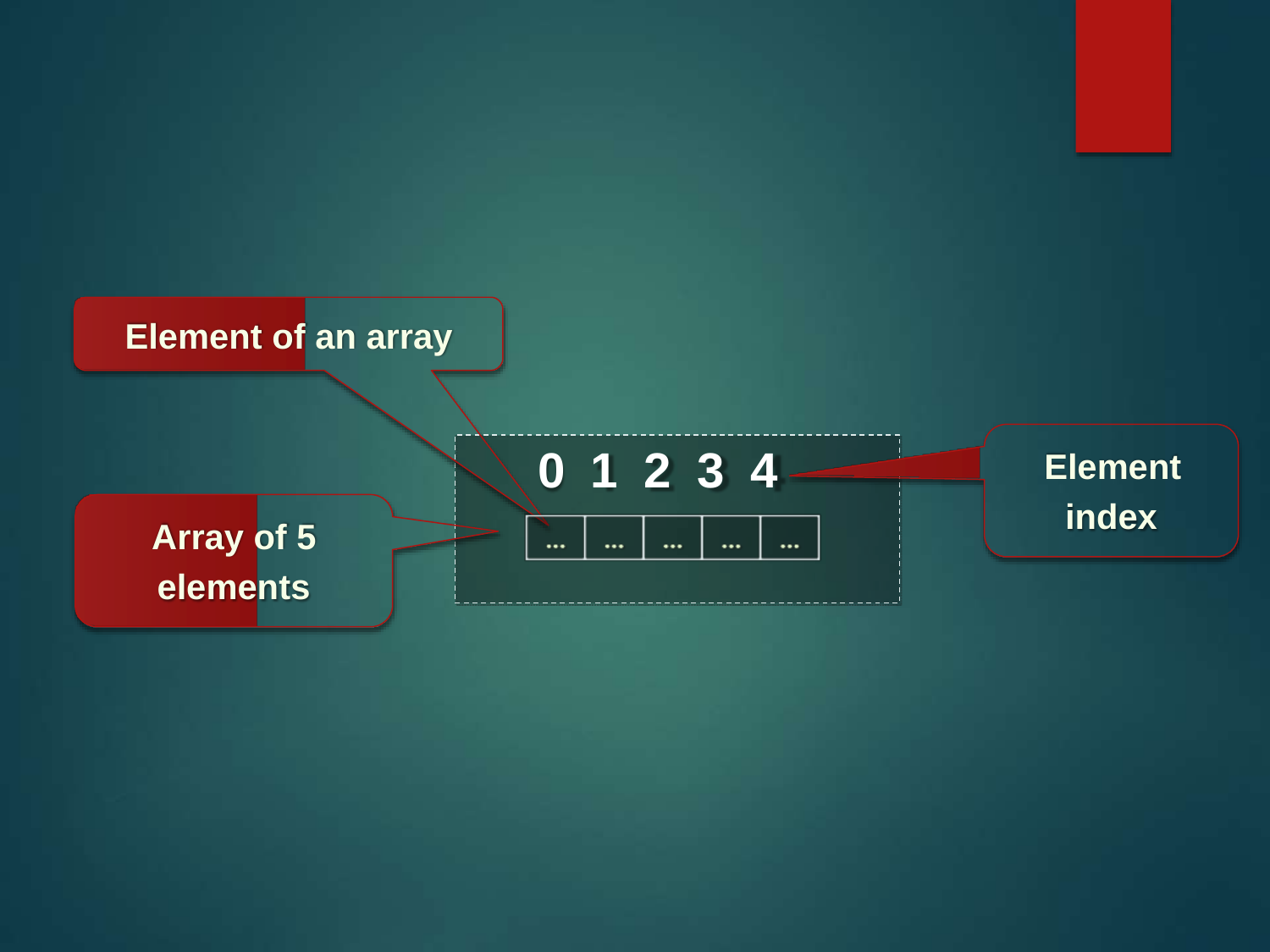

Element of an array

0 1 2 3 4

Element
index

Array of 5
elements